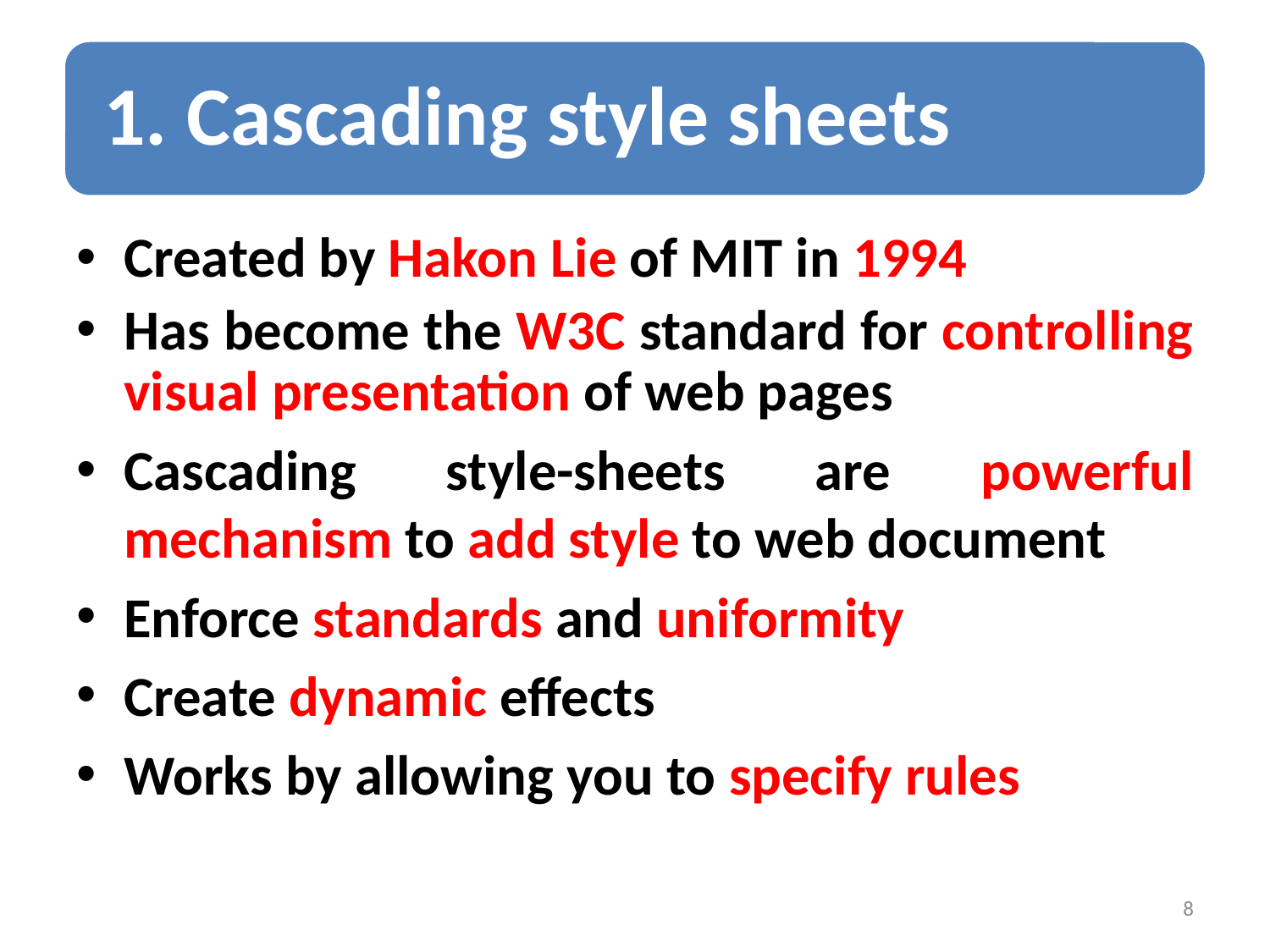

1. Cascading style sheets
Created by Hakon Lie of MIT in 1994
Has become the W3C standard for controlling visual presentation of web pages
Cascading style-sheets are powerful mechanism to add style to web document
Enforce standards and uniformity
Create dynamic effects
Works by allowing you to specify rules

8